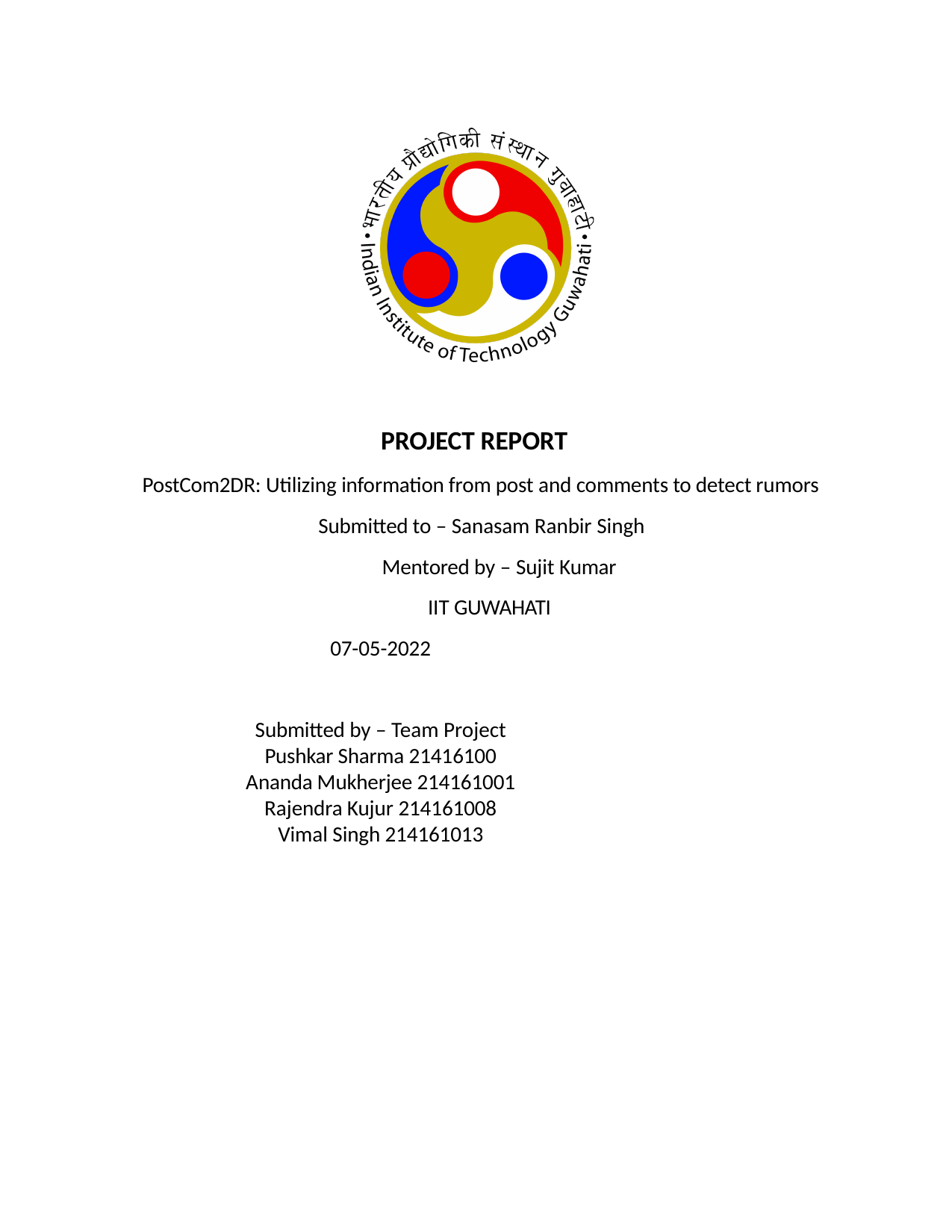

PROJECT REPORT
PostCom2DR: Utilizing information from post and comments to detect rumors  Submitted to – Sanasam Ranbir Singh
Mentored by – Sujit Kumar  IIT GUWAHATI
07-05-2022

Submitted by – Team Project
Pushkar Sharma 21416100
Ananda Mukherjee 214161001
Rajendra Kujur 214161008
Vimal Singh 214161013